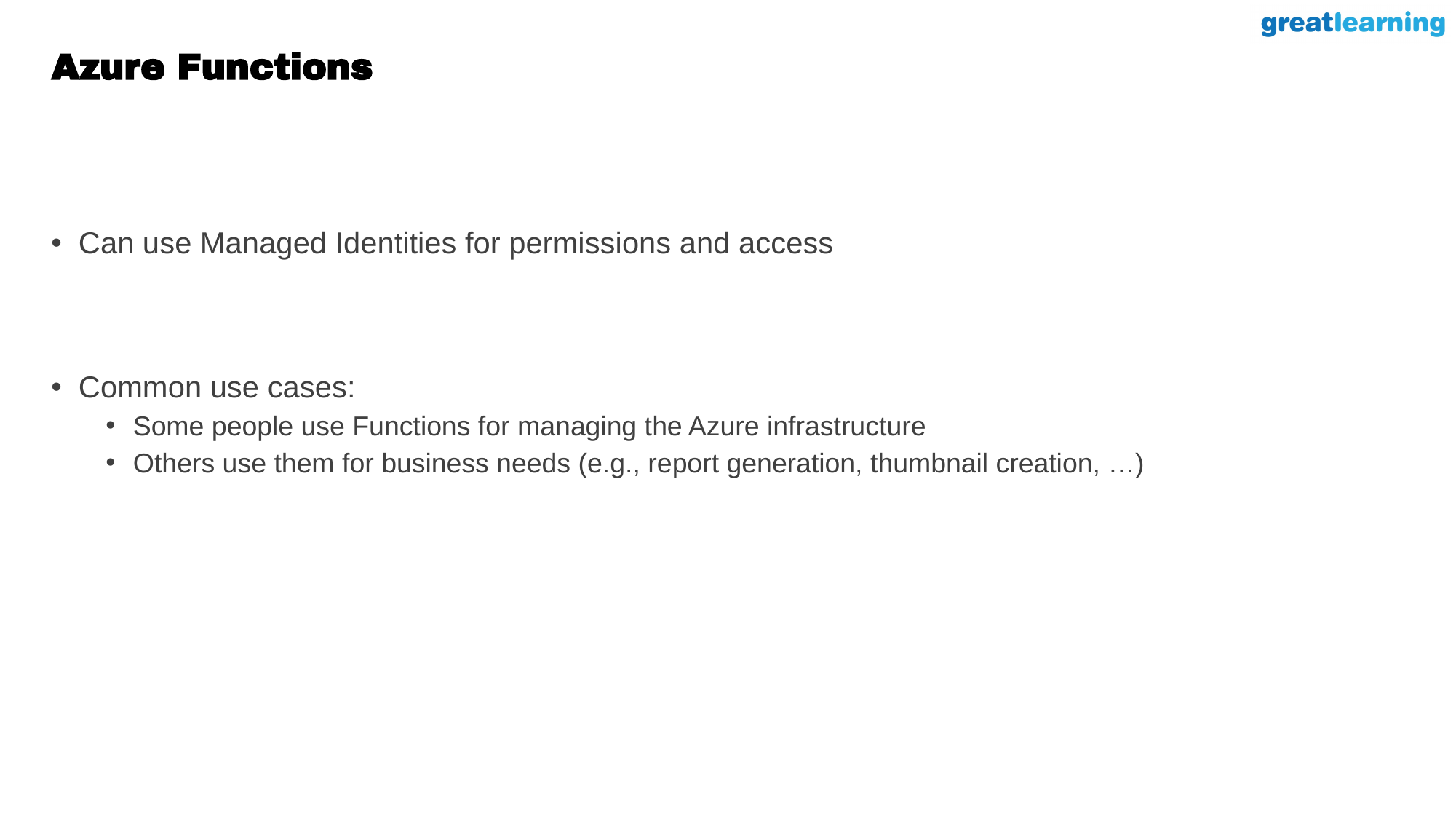

# Azure Functions

Can use Managed Identities for permissions and access

Common use cases:
Some people use Functions for managing the Azure infrastructure
Others use them for business needs (e.g., report generation, thumbnail creation, …)